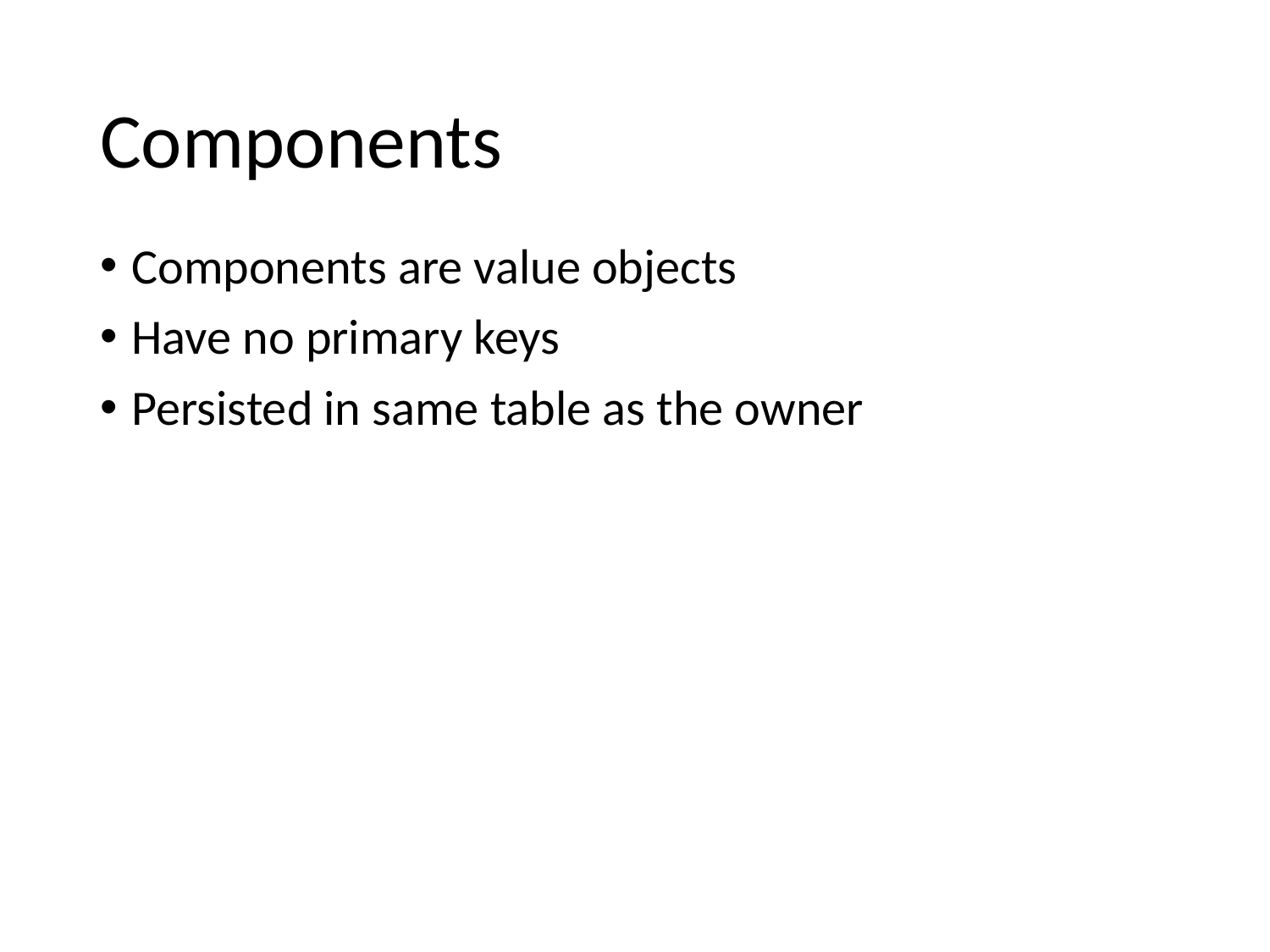

# Components
Components are value objects
Have no primary keys
Persisted in same table as the owner